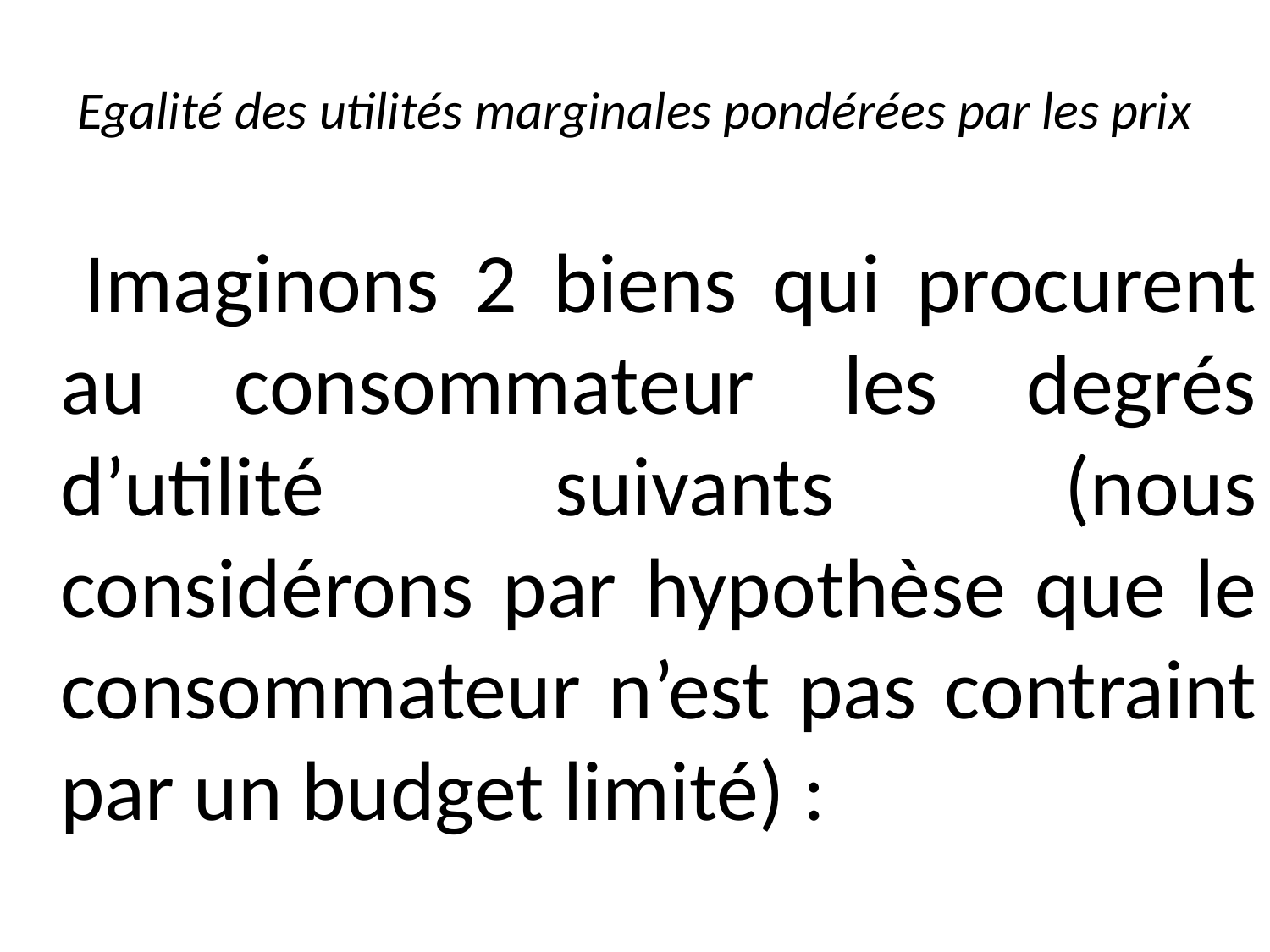

# Egalité des utilités marginales pondérées par les prix
  Imaginons 2 biens qui procurent au consommateur les degrés d’utilité suivants (nous considérons par hypothèse que le consommateur n’est pas contraint par un budget limité) :